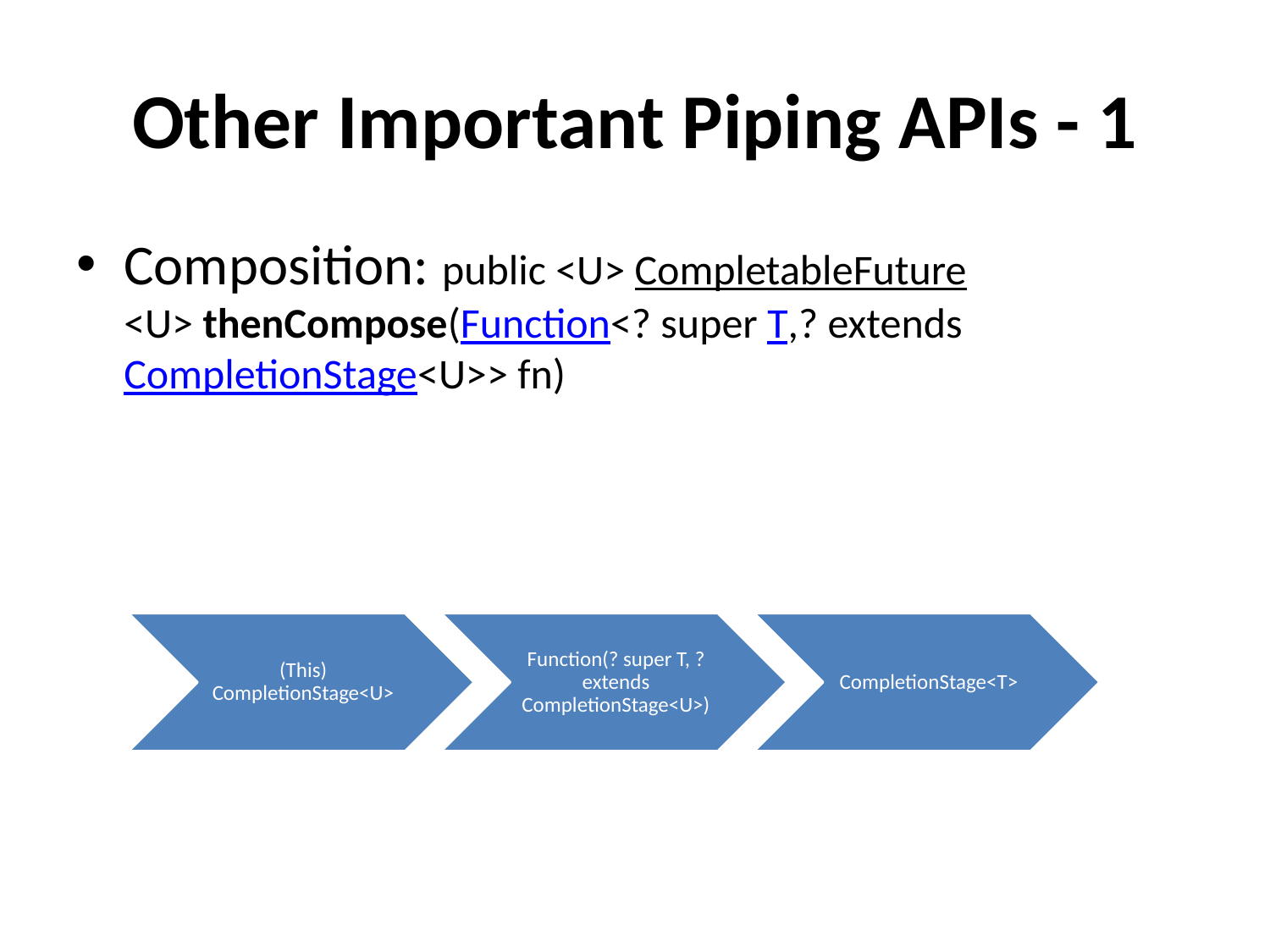

# Other Important Piping APIs - 1
Composition: public <U> CompletableFuture<U> thenCompose(Function<? super T,? extends CompletionStage<U>> fn)

(This) CompletionStage<U>
Function(? super T, ? extends CompletionStage<U>)
CompletionStage<T>